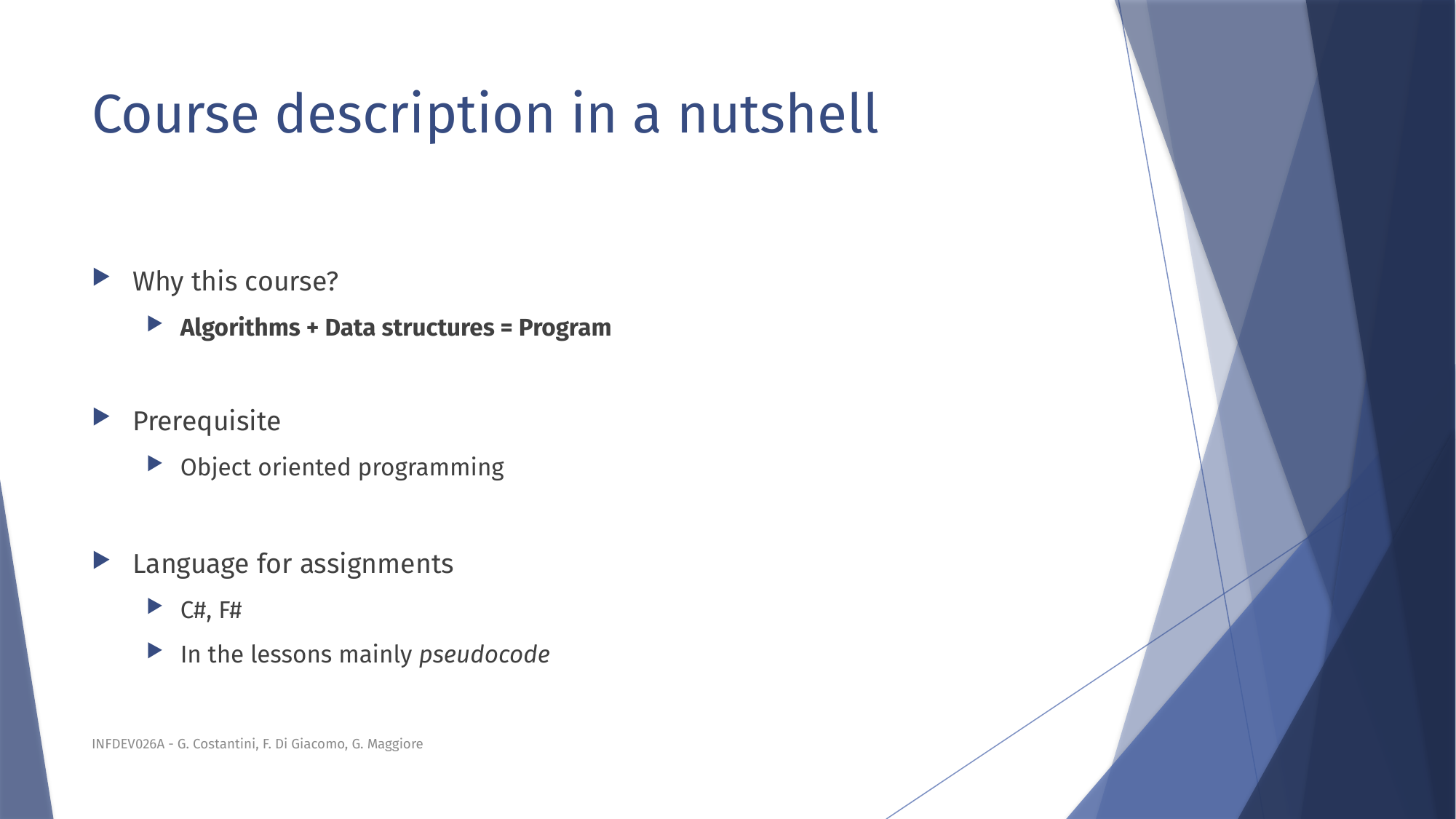

# Course description in a nutshell
Why this course?
Algorithms + Data structures = Program

Prerequisite
Object oriented programming

Language for assignments
C#, F#
In the lessons mainly pseudocode
INFDEV026A - G. Costantini, F. Di Giacomo, G. Maggiore